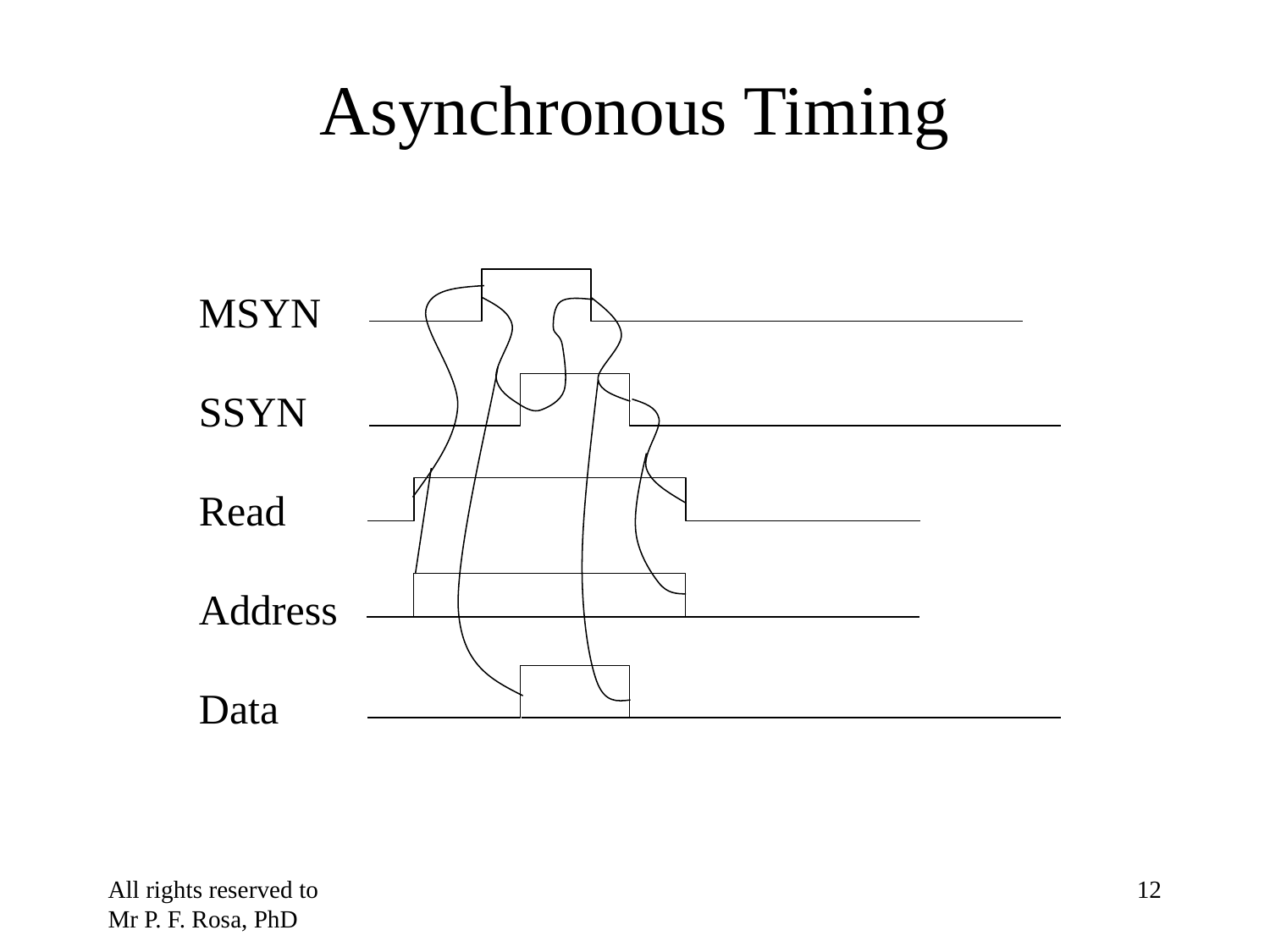

# Asynchronous Timing
MSYN
SSYN
Read
Address
Data

All rights reserved to Mr P. F. Rosa, PhD
12